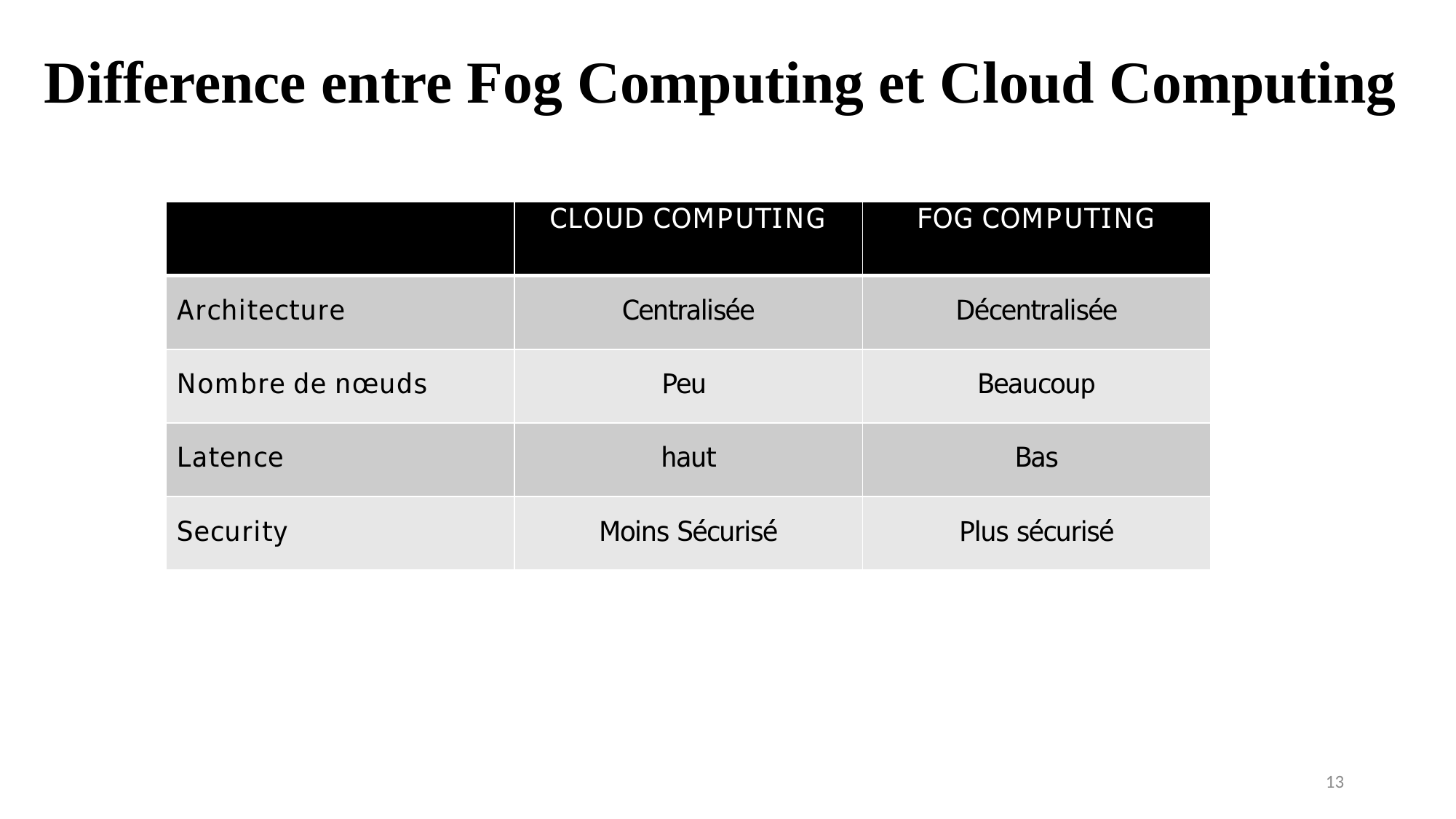

# Difference entre Fog Computing et Cloud Computing
|  | CLOUD COMPUTING | FOG COMPUTING |
| --- | --- | --- |
| Architecture | Centralisée | Décentralisée |
| Nombre de nœuds | Peu | Beaucoup |
| Latence | haut | Bas |
| Security | Moins Sécurisé | Plus sécurisé |
13